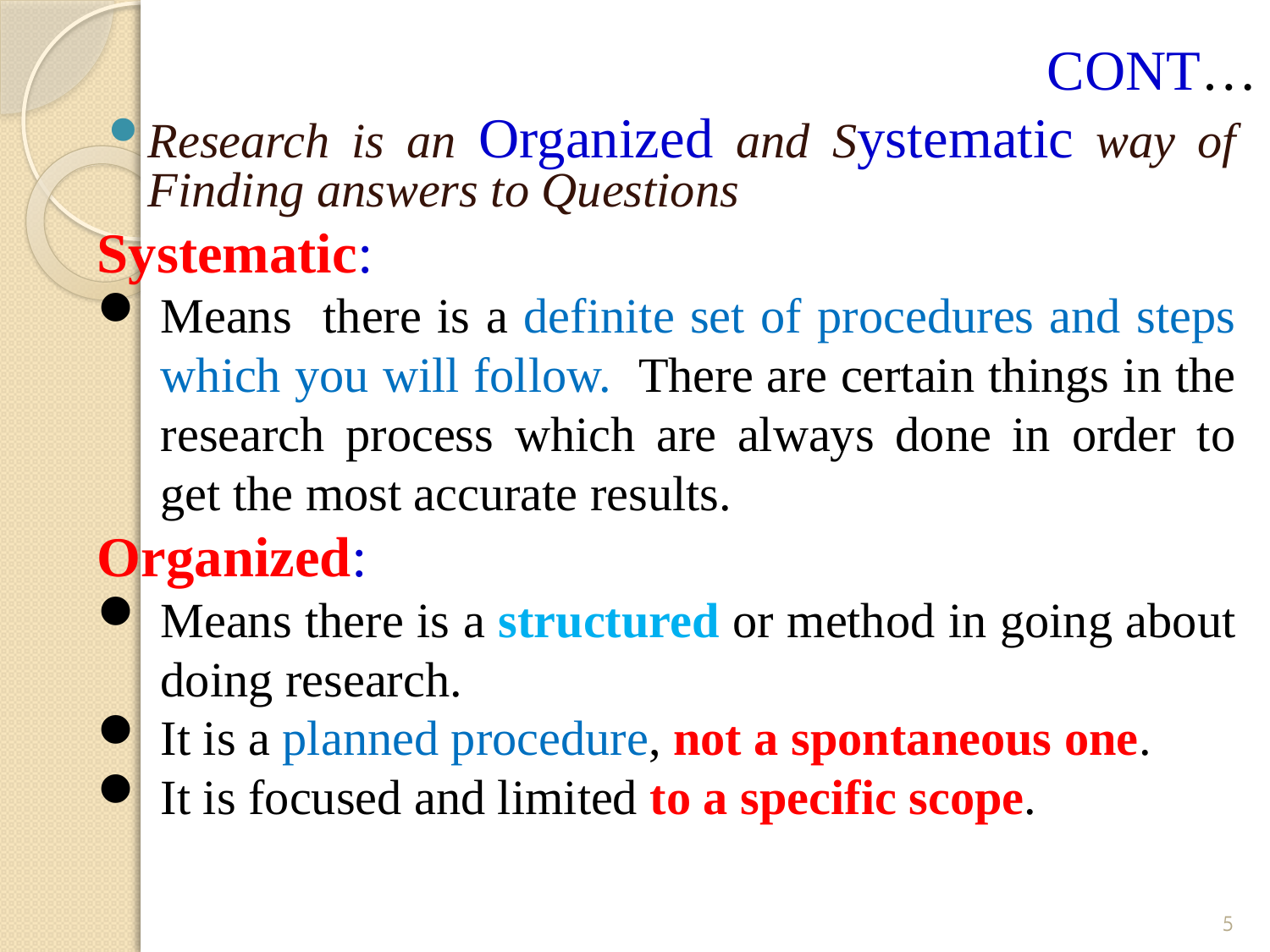

CONT…
Research is an Organized and Systematic way of Finding answers to Questions
Systematic:
Means  there is a definite set of procedures and steps which you will follow.  There are certain things in the research process which are always done in order to get the most accurate results.
Organized:
Means there is a structured or method in going about doing research.
It is a planned procedure, not a spontaneous one.
It is focused and limited to a specific scope.

5